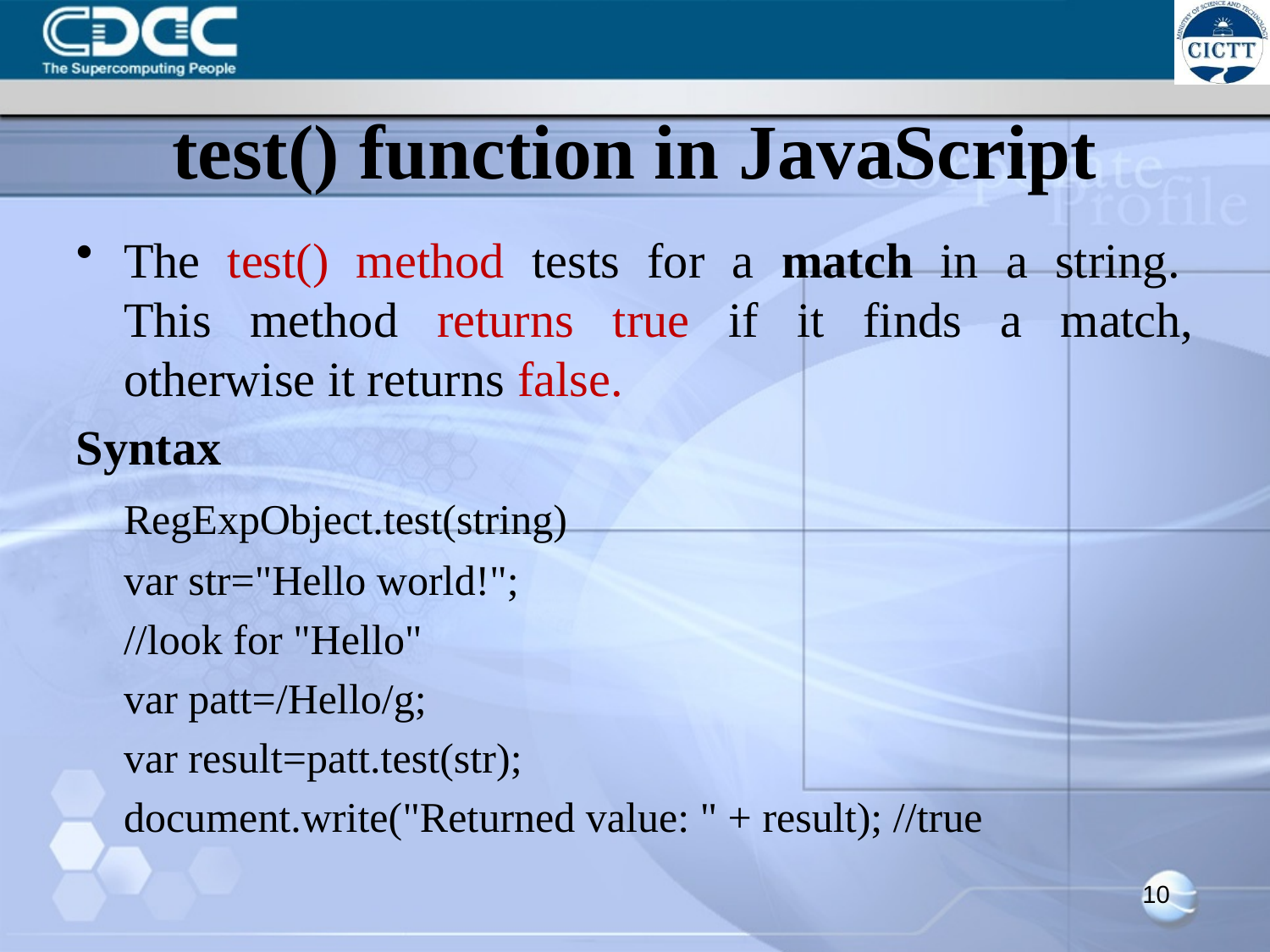

# test() function in JavaScript
The  test()  method  tests  for  a  match  in  a  string.  This  method  returns  true  if  it  finds  a  match, otherwise it returns false.
Syntax
	RegExpObject.test(string)
	var str="Hello world!";
	//look for "Hello"
	var patt=/Hello/g;
	var result=patt.test(str);
	document.write("Returned value: " + result); //true